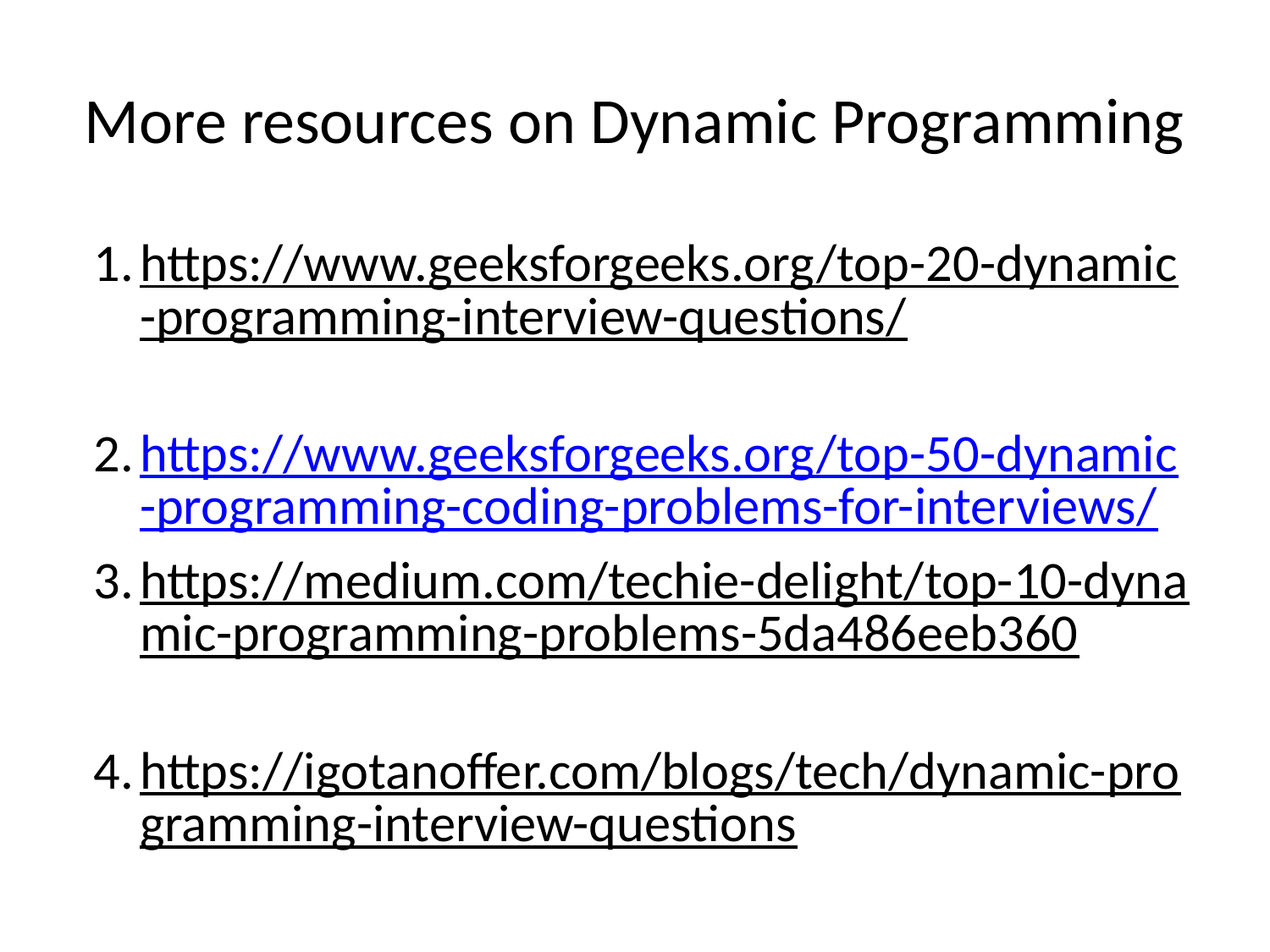

# More resources on Dynamic Programming
https://www.geeksforgeeks.org/top-20-dynamic-programming-interview-questions/
https://www.geeksforgeeks.org/top-50-dynamic-programming-coding-problems-for-interviews/
https://medium.com/techie-delight/top-10-dynamic-programming-problems-5da486eeb360
https://igotanoffer.com/blogs/tech/dynamic-programming-interview-questions